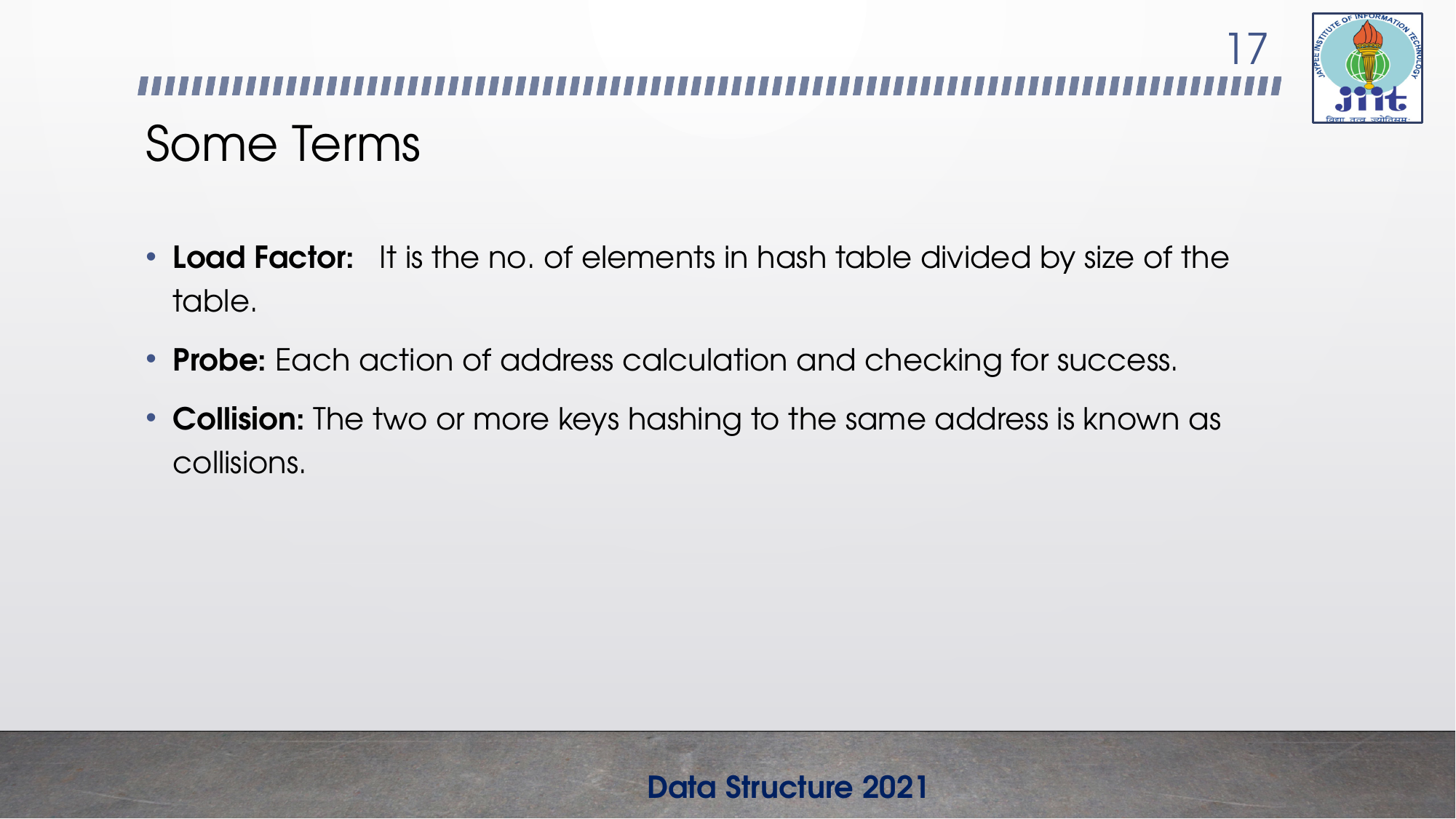

17
# Some Terms
Load Factor:   It is the no. of elements in hash table divided by size of the table.
Probe: Each action of address calculation and checking for success.
Collision: The two or more keys hashing to the same address is known as collisions.